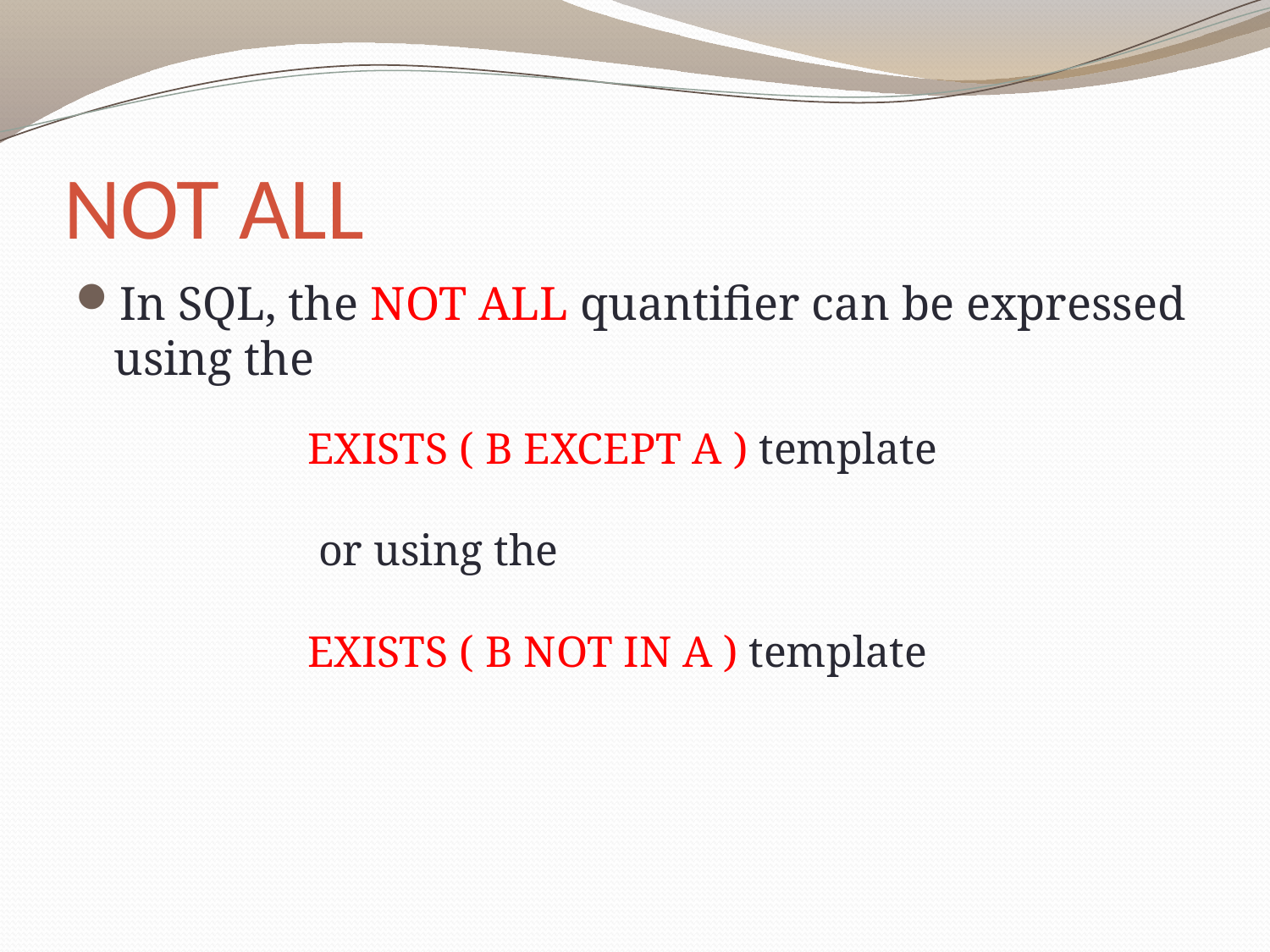

# NOT ALL
In SQL, the NOT ALL quantifier can be expressed using the
EXISTS ( B EXCEPT A ) template

 or using the

EXISTS ( B NOT IN A ) template